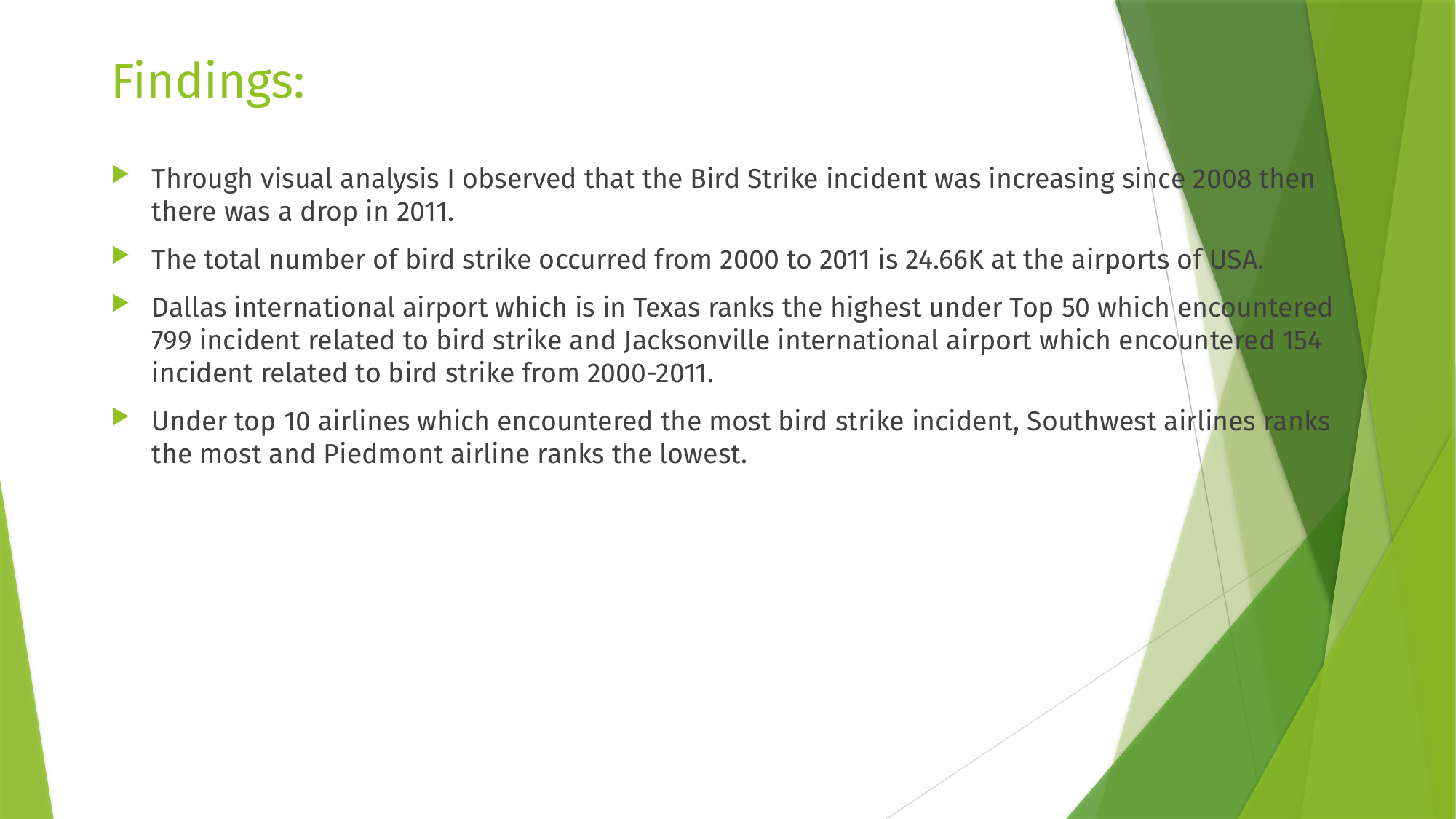

# Findings:
Through visual analysis I observed that the Bird Strike incident was increasing since 2008 then there was a drop in 2011.
The total number of bird strike occurred from 2000 to 2011 is 24.66K at the airports of USA.
Dallas international airport which is in Texas ranks the highest under Top 50 which encountered 799 incident related to bird strike and Jacksonville international airport which encountered 154 incident related to bird strike from 2000-2011.
Under top 10 airlines which encountered the most bird strike incident, Southwest airlines ranks the most and Piedmont airline ranks the lowest.